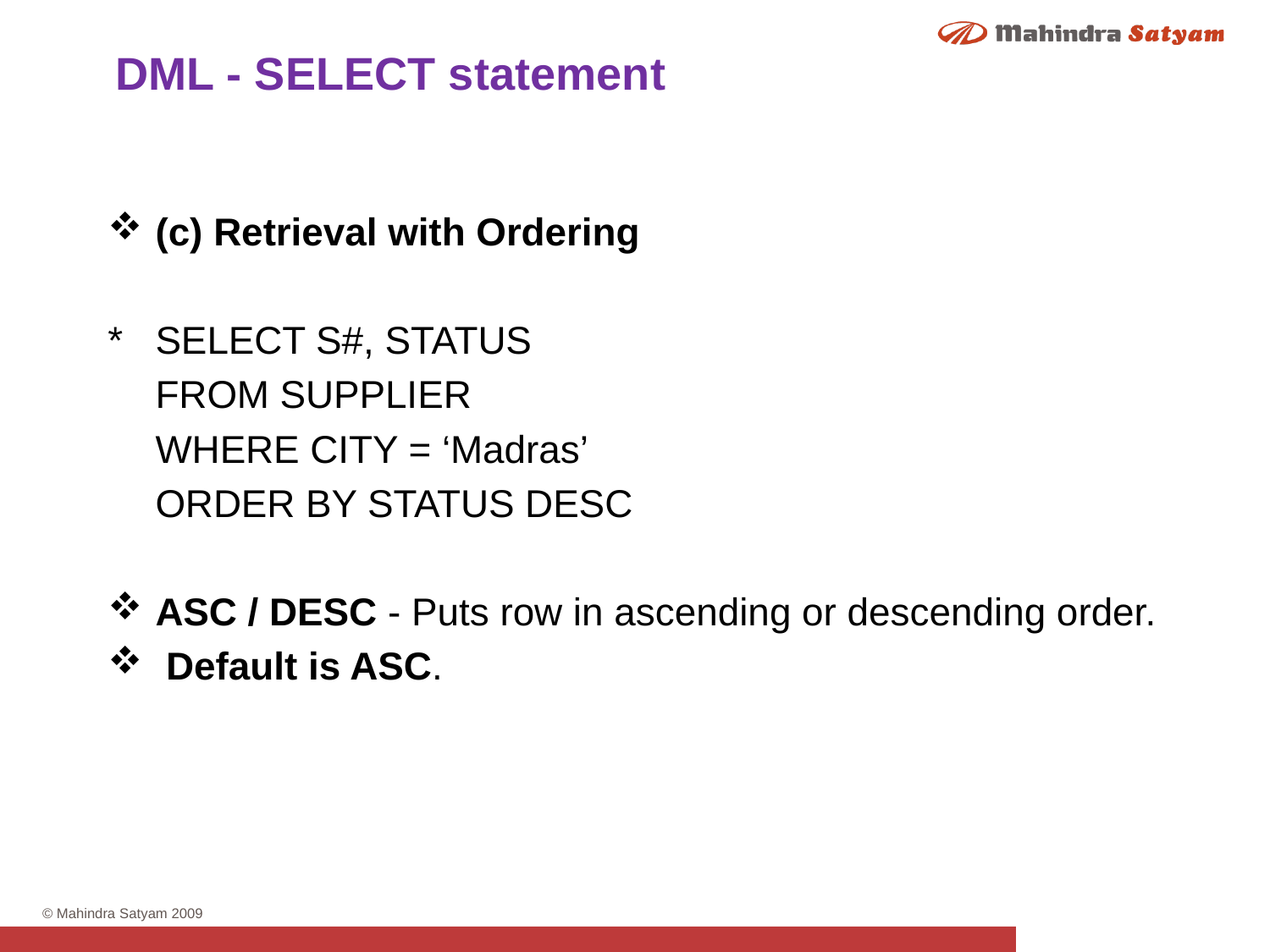

DML - SELECT statement
(c) Retrieval with Ordering

*	SELECT S#, STATUS
	FROM SUPPLIER
	WHERE CITY = ‘Madras’
	ORDER BY STATUS DESC

ASC / DESC - Puts row in ascending or descending order.
 Default is ASC.